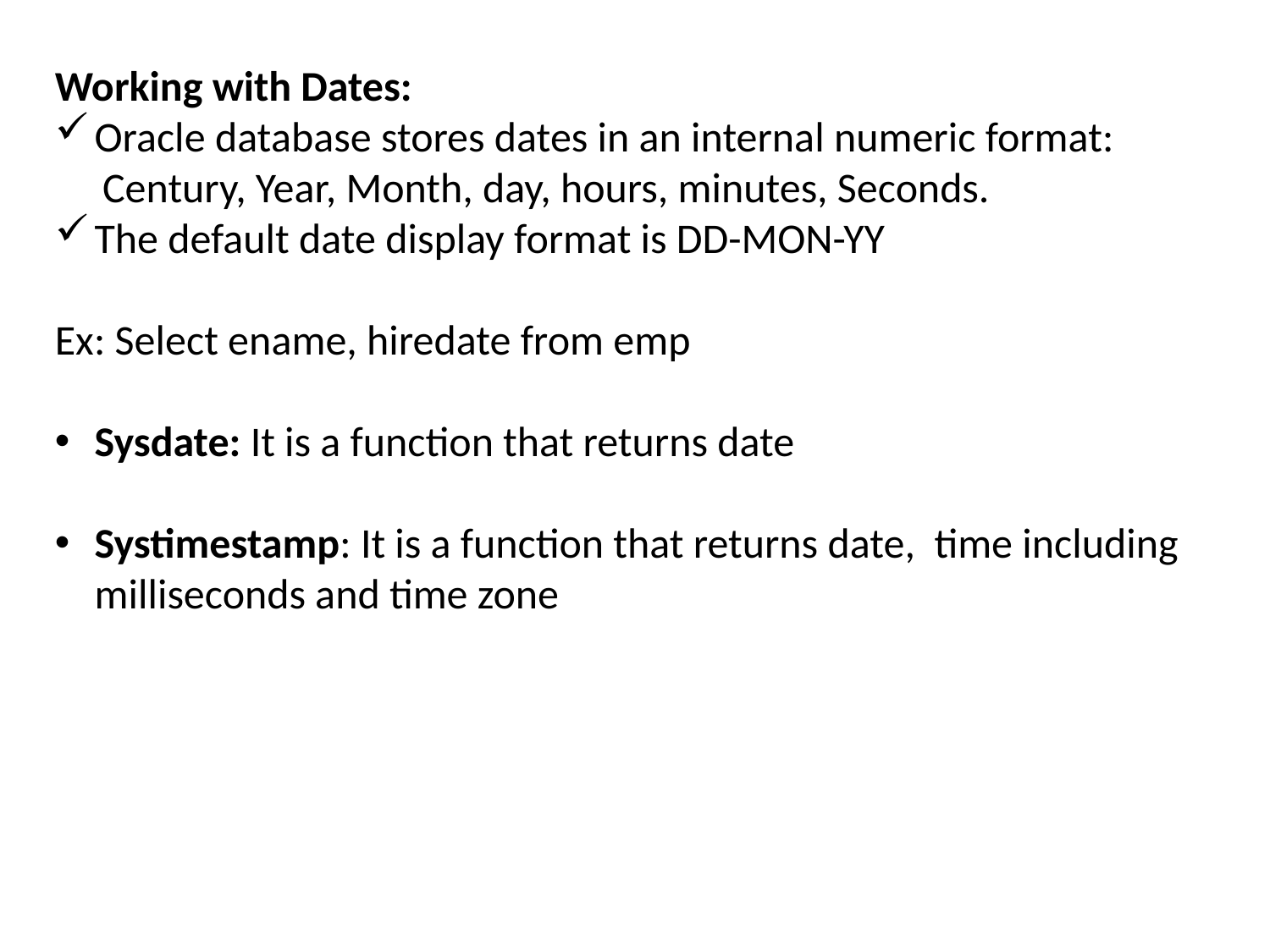

Working with Dates:
Oracle database stores dates in an internal numeric format:
     Century, Year, Month, day, hours, minutes, Seconds.
The default date display format is DD-MON-YY

Ex: Select ename, hiredate from emp

Sysdate: It is a function that returns date

Systimestamp: It is a function that returns date,  time including milliseconds and time zone